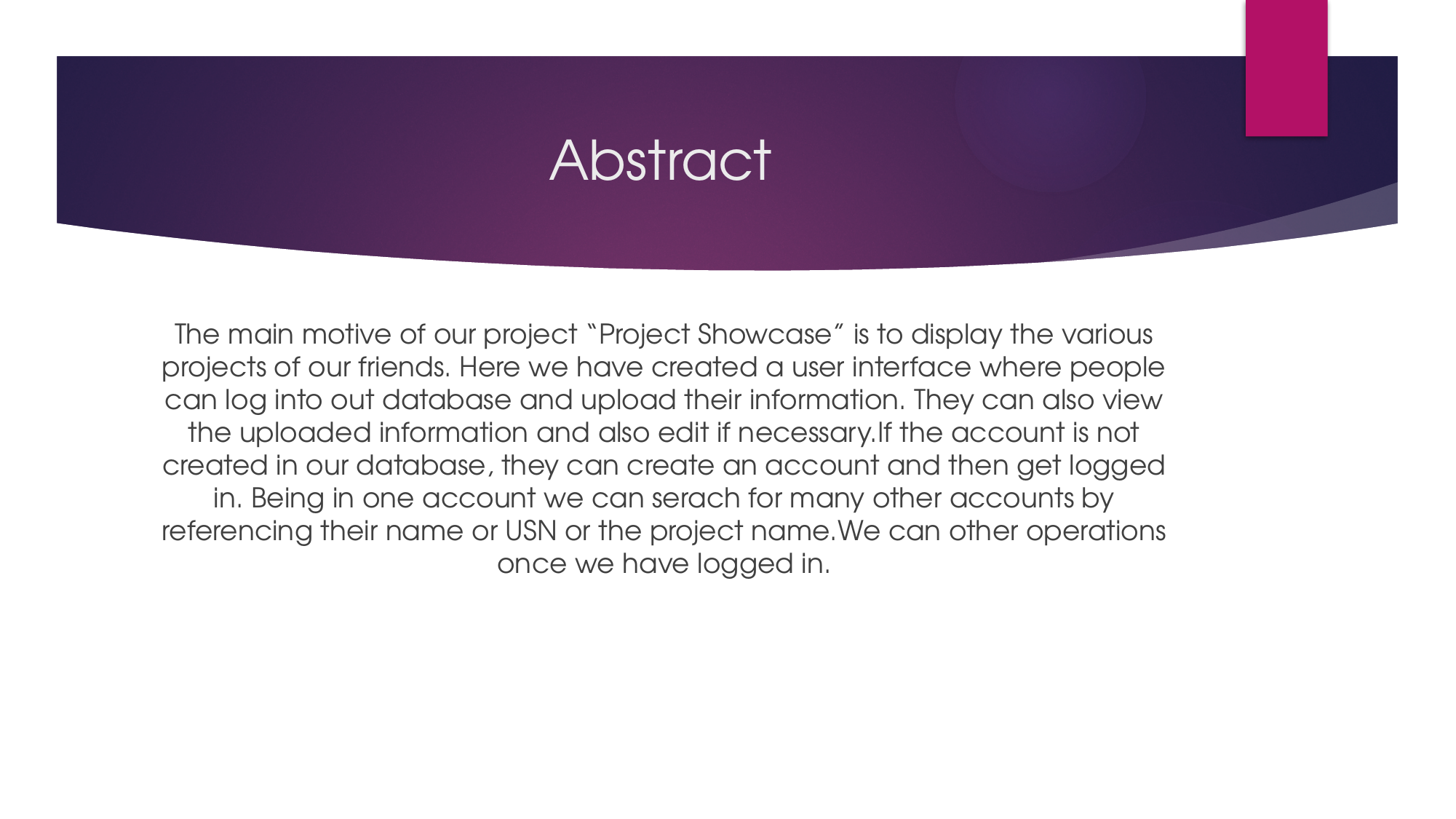

# Abstract
The main motive of our project “Project Showcase” is to display the various projects of our friends. Here we have created a user interface where people can log into out database and upload their information. They can also view the uploaded information and also edit if necessary.If the account is not created in our database, they can create an account and then get logged in. Being in one account we can serach for many other accounts by referencing their name or USN or the project name.We can other operations once we have logged in.